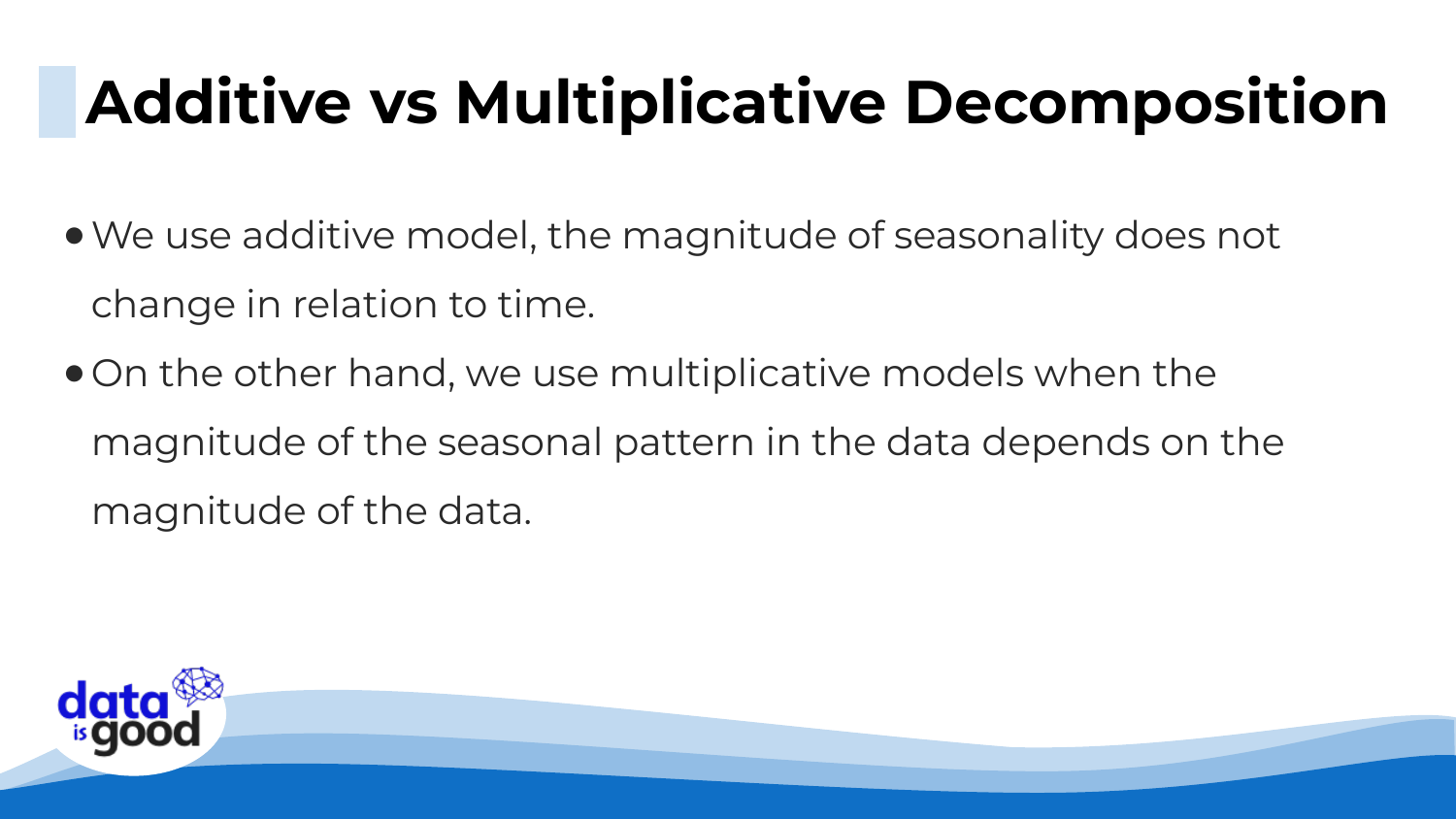

Additive vs Multiplicative Decomposition
We use additive model, the magnitude of seasonality does not change in relation to time.
On the other hand, we use multiplicative models when the magnitude of the seasonal pattern in the data depends on the magnitude of the data.